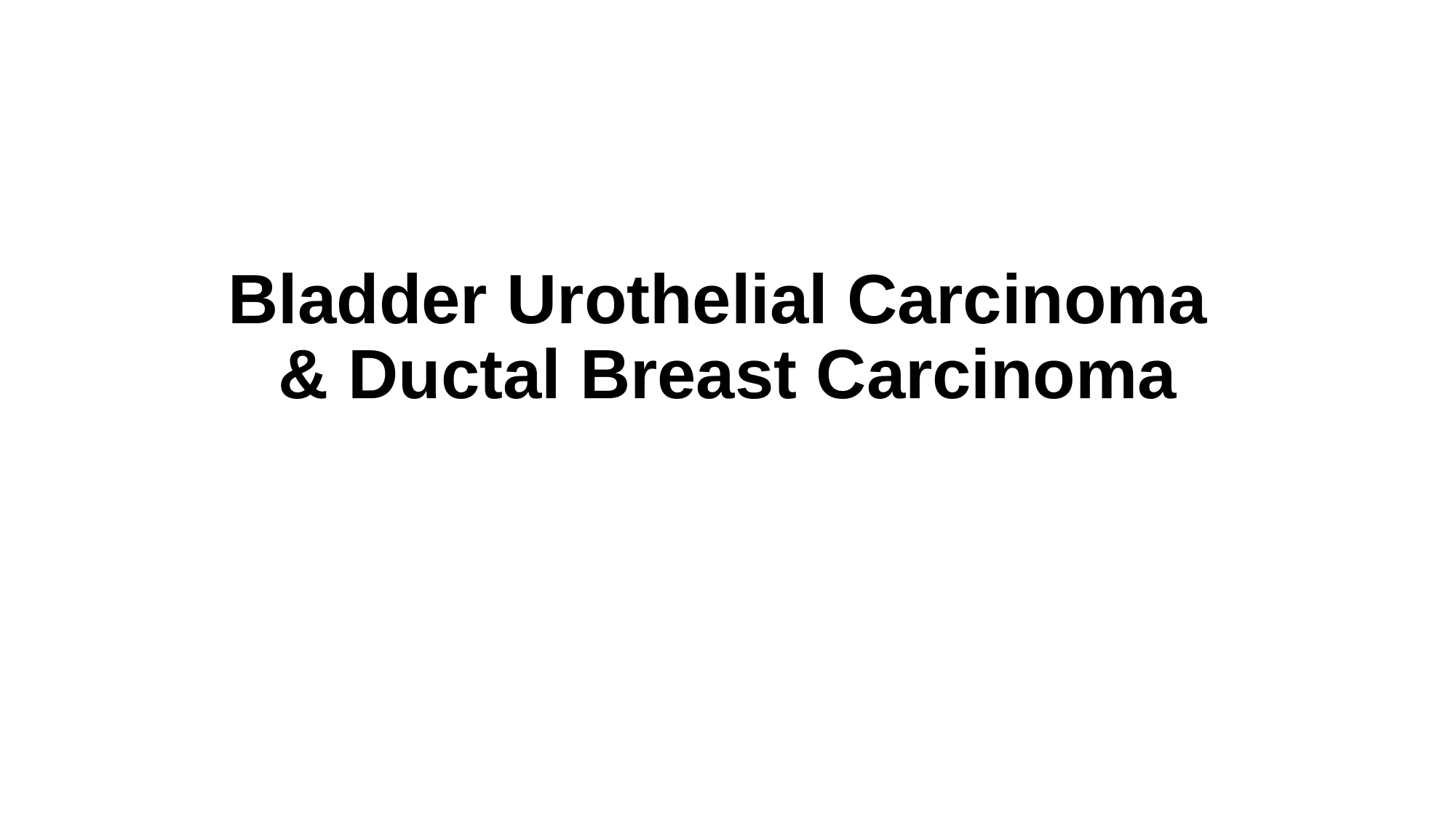

# Bladder Urothelial Carcinoma & Ductal Breast Carcinoma